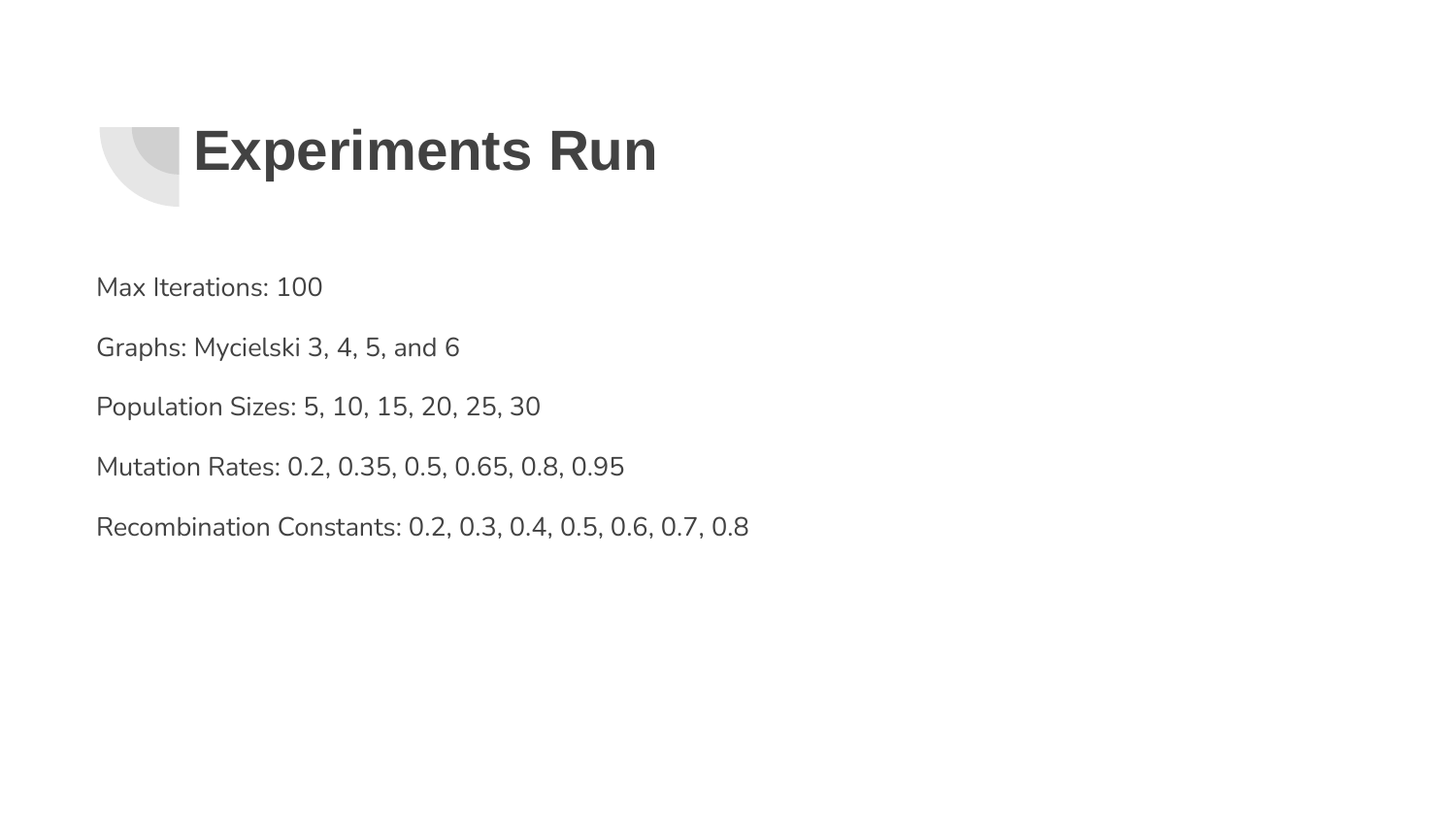

# Experiments Run
Max Iterations: 100
Graphs: Mycielski 3, 4, 5, and 6
Population Sizes: 5, 10, 15, 20, 25, 30
Mutation Rates: 0.2, 0.35, 0.5, 0.65, 0.8, 0.95
Recombination Constants: 0.2, 0.3, 0.4, 0.5, 0.6, 0.7, 0.8